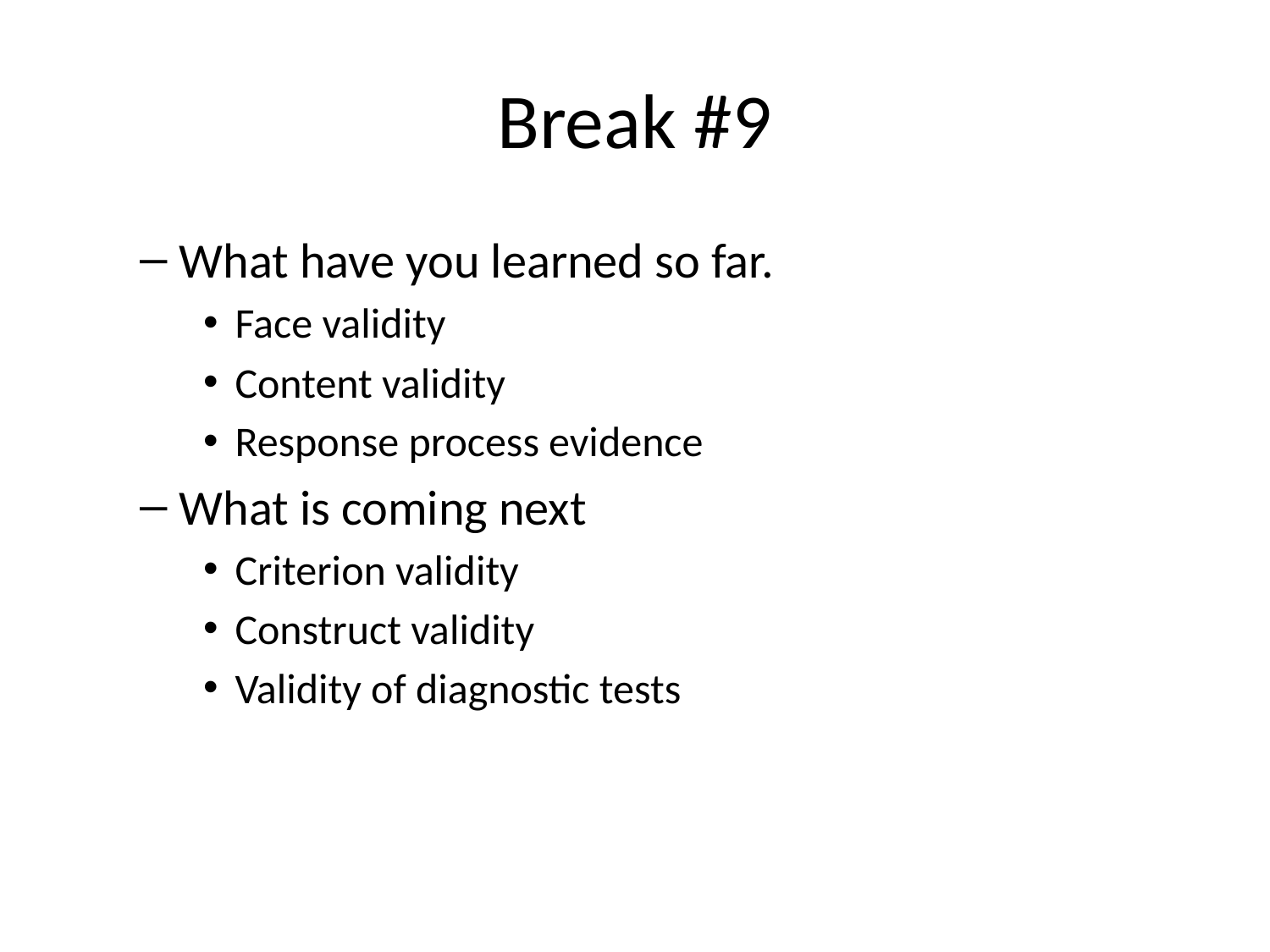

# Break #9
What have you learned so far.
Face validity
Content validity
Response process evidence
What is coming next
Criterion validity
Construct validity
Validity of diagnostic tests